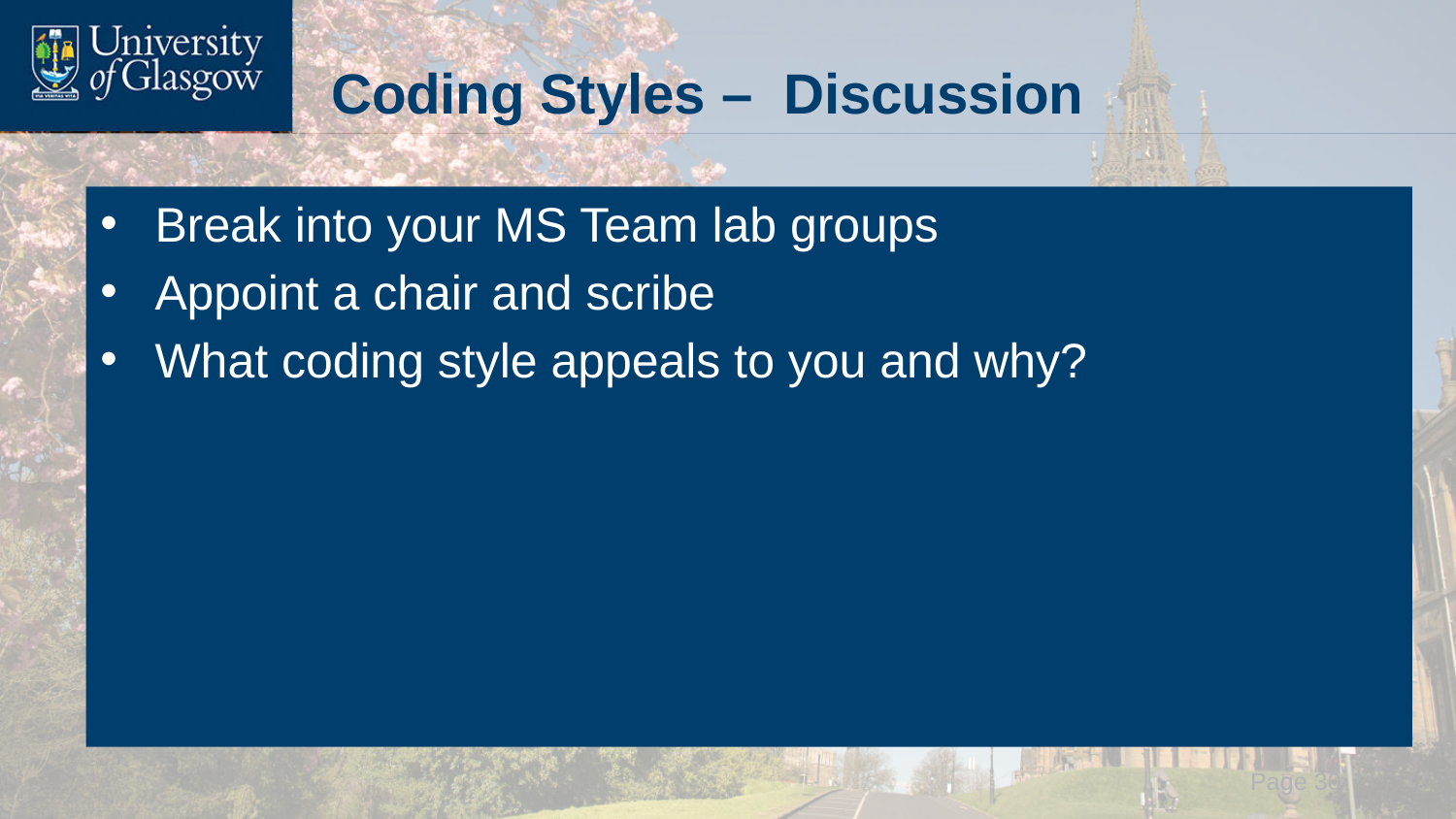

# Coding Styles –  Discussion
Break into your MS Team lab groups
Appoint a chair and scribe
What coding style appeals to you and why?
 Page 30